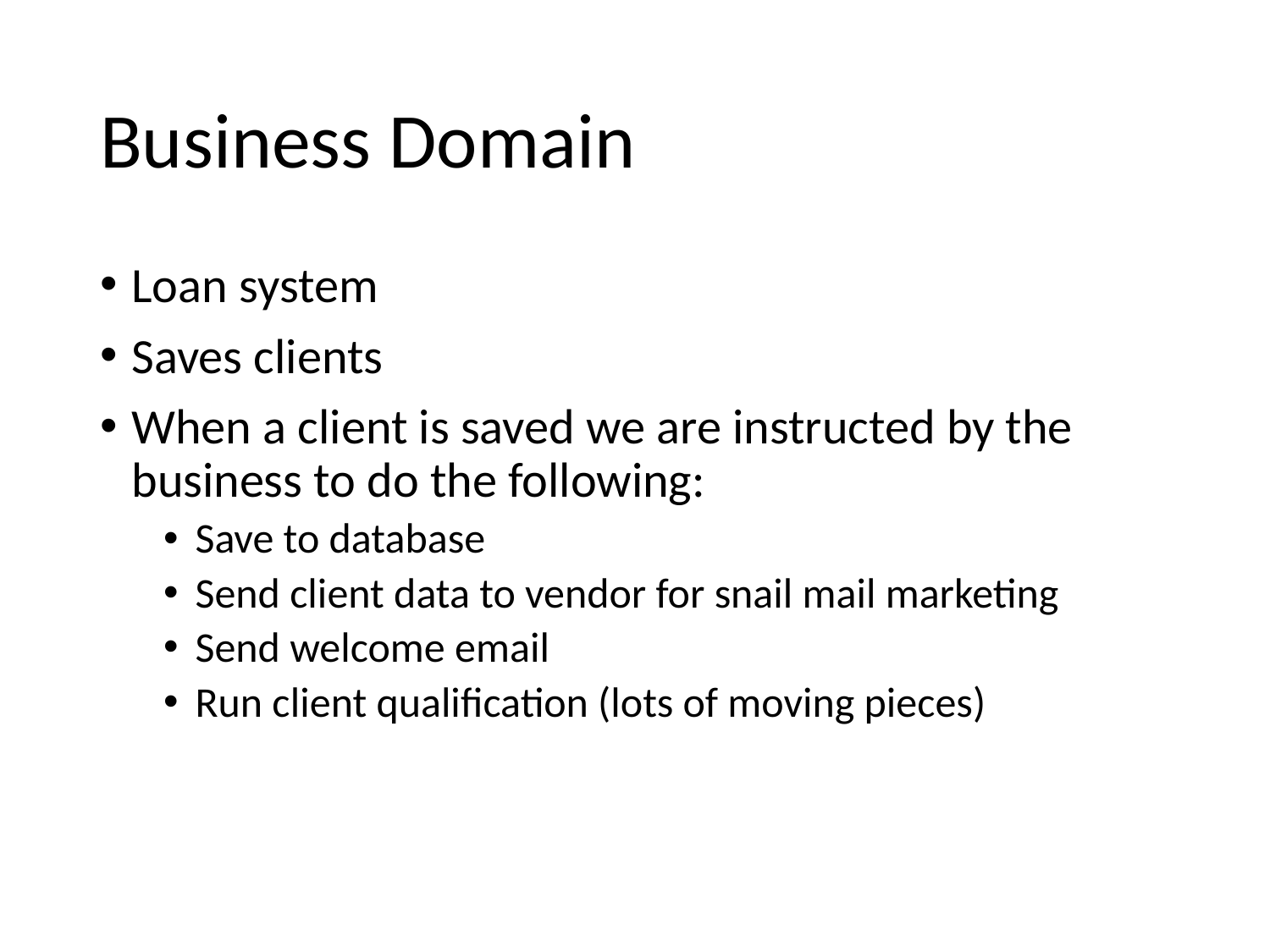

# Business Domain
Loan system
Saves clients
When a client is saved we are instructed by the business to do the following:
Save to database
Send client data to vendor for snail mail marketing
Send welcome email
Run client qualification (lots of moving pieces)